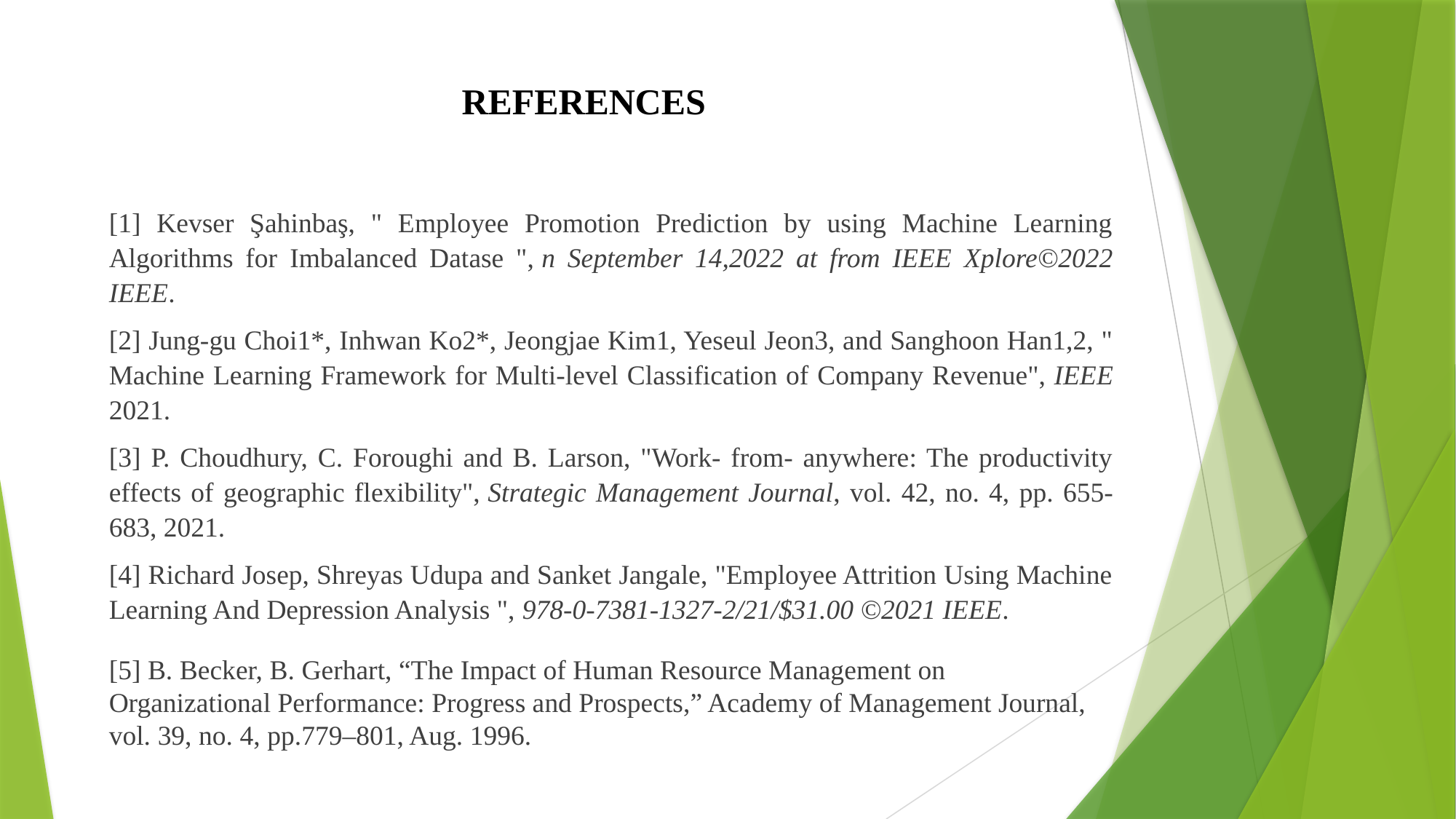

# REFERENCES
[1] Kevser Şahinbaş, " Employee Promotion Prediction by using Machine Learning Algorithms for Imbalanced Datase ", n September 14,2022 at from IEEE Xplore©2022 IEEE.
[2] Jung-gu Choi1*, Inhwan Ko2*, Jeongjae Kim1, Yeseul Jeon3, and Sanghoon Han1,2, " Machine Learning Framework for Multi-level Classification of Company Revenue", IEEE 2021.
[3] P. Choudhury, C. Foroughi and B. Larson, "Work- from- anywhere: The productivity effects of geographic flexibility", Strategic Management Journal, vol. 42, no. 4, pp. 655-683, 2021.
[4] Richard Josep, Shreyas Udupa and Sanket Jangale, "Employee Attrition Using Machine Learning And Depression Analysis ", 978-0-7381-1327-2/21/$31.00 ©2021 IEEE.
[5] B. Becker, B. Gerhart, “The Impact of Human Resource Management on Organizational Performance: Progress and Prospects,” Academy of Management Journal, vol. 39, no. 4, pp.779–801, Aug. 1996.